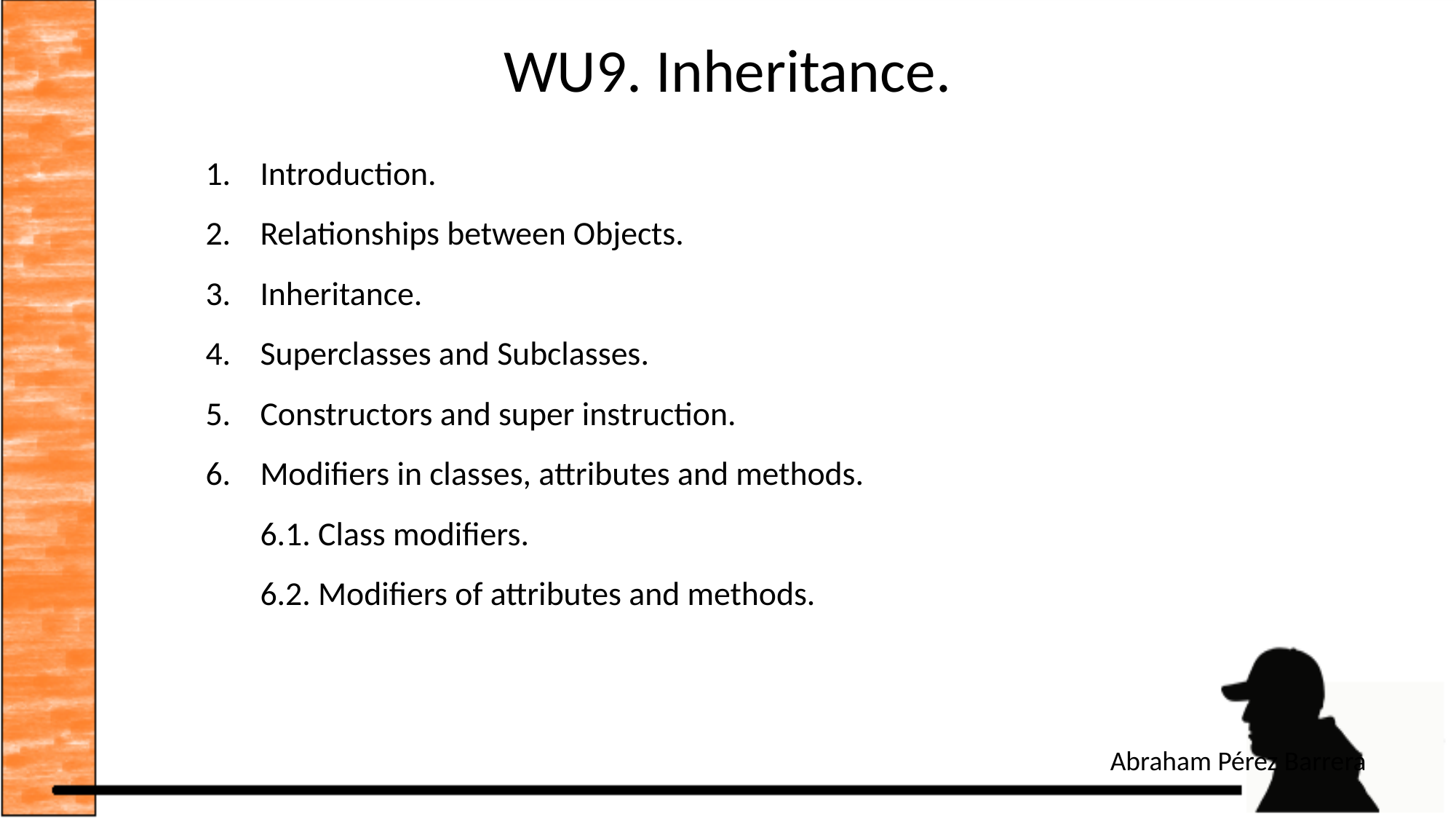

# WU9. Inheritance.
Introduction.
Relationships between Objects.
Inheritance.
Superclasses and Subclasses.
Constructors and super instruction.
Modifiers in classes, attributes and methods.
6.1. Class modifiers.
6.2. Modifiers of attributes and methods.